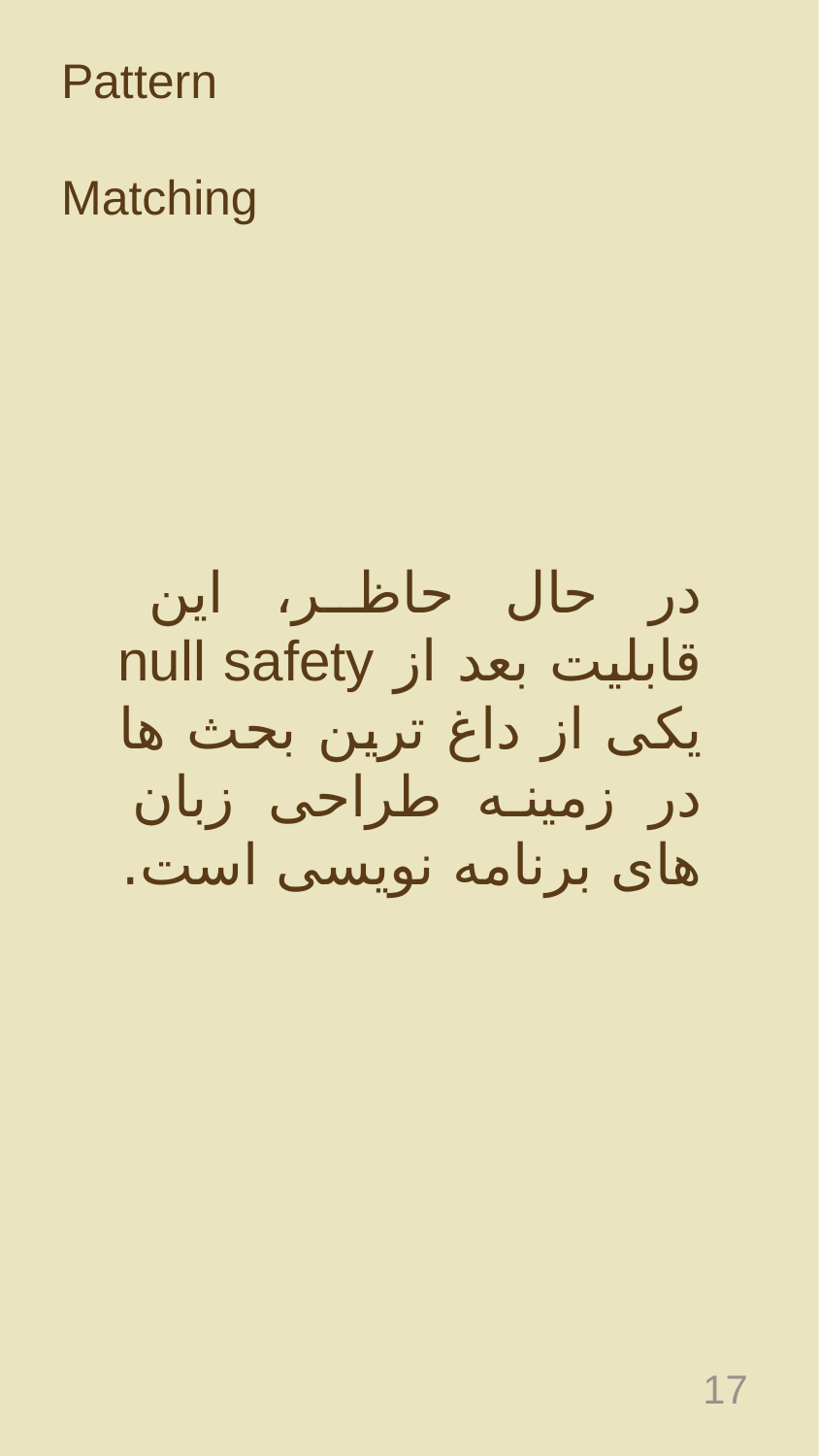

Pattern
  Matching
در حال حاظر، این قابلیت بعد از null safety یکی از داغ ترین بحث ها در زمینه طراحی زبان های برنامه نویسی است.
17